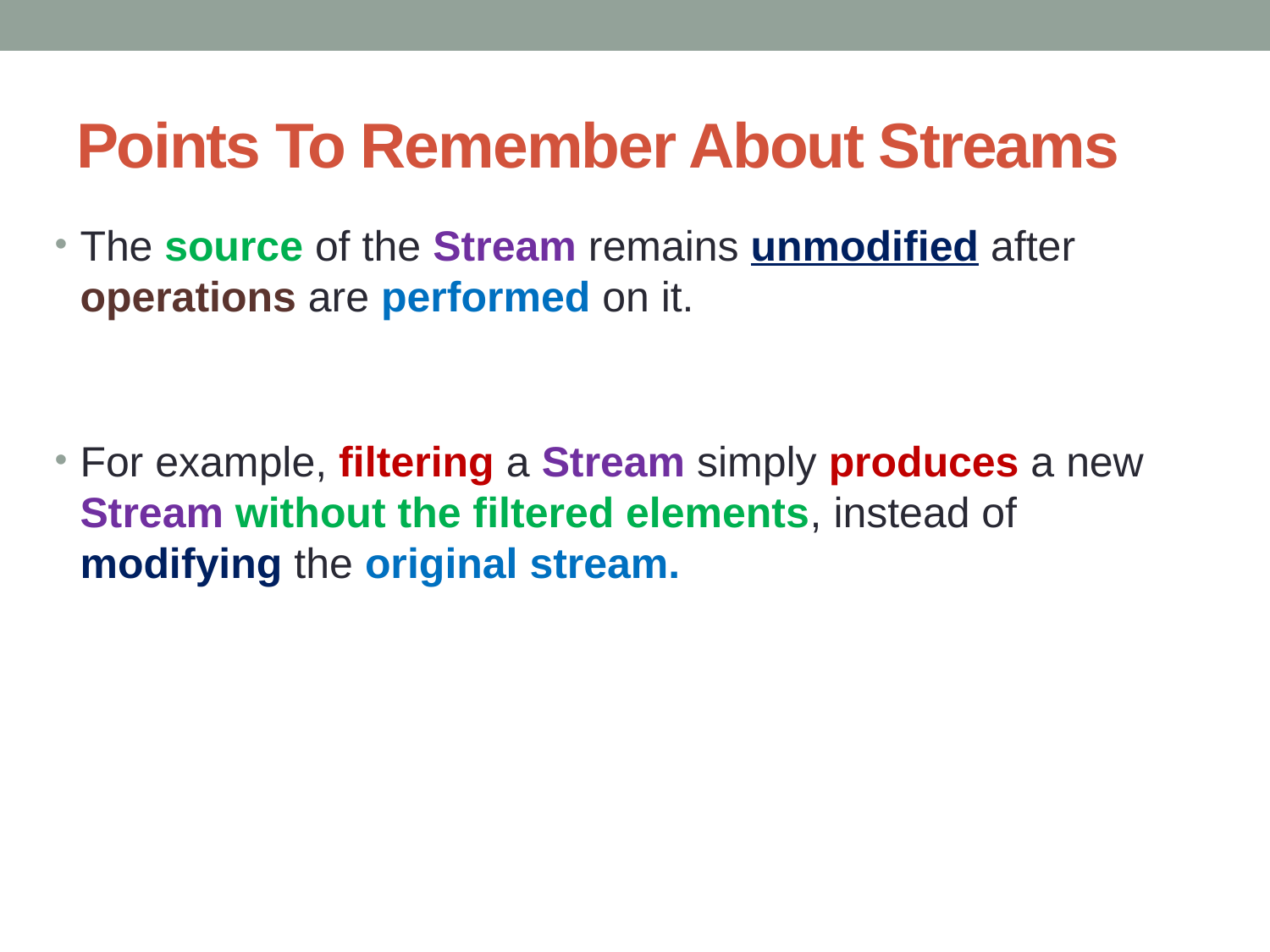

# Points To Remember About Streams
The source of the Stream remains unmodified after operations are performed on it.

For example, filtering a Stream simply produces a new Stream without the filtered elements, instead of modifying the original stream.